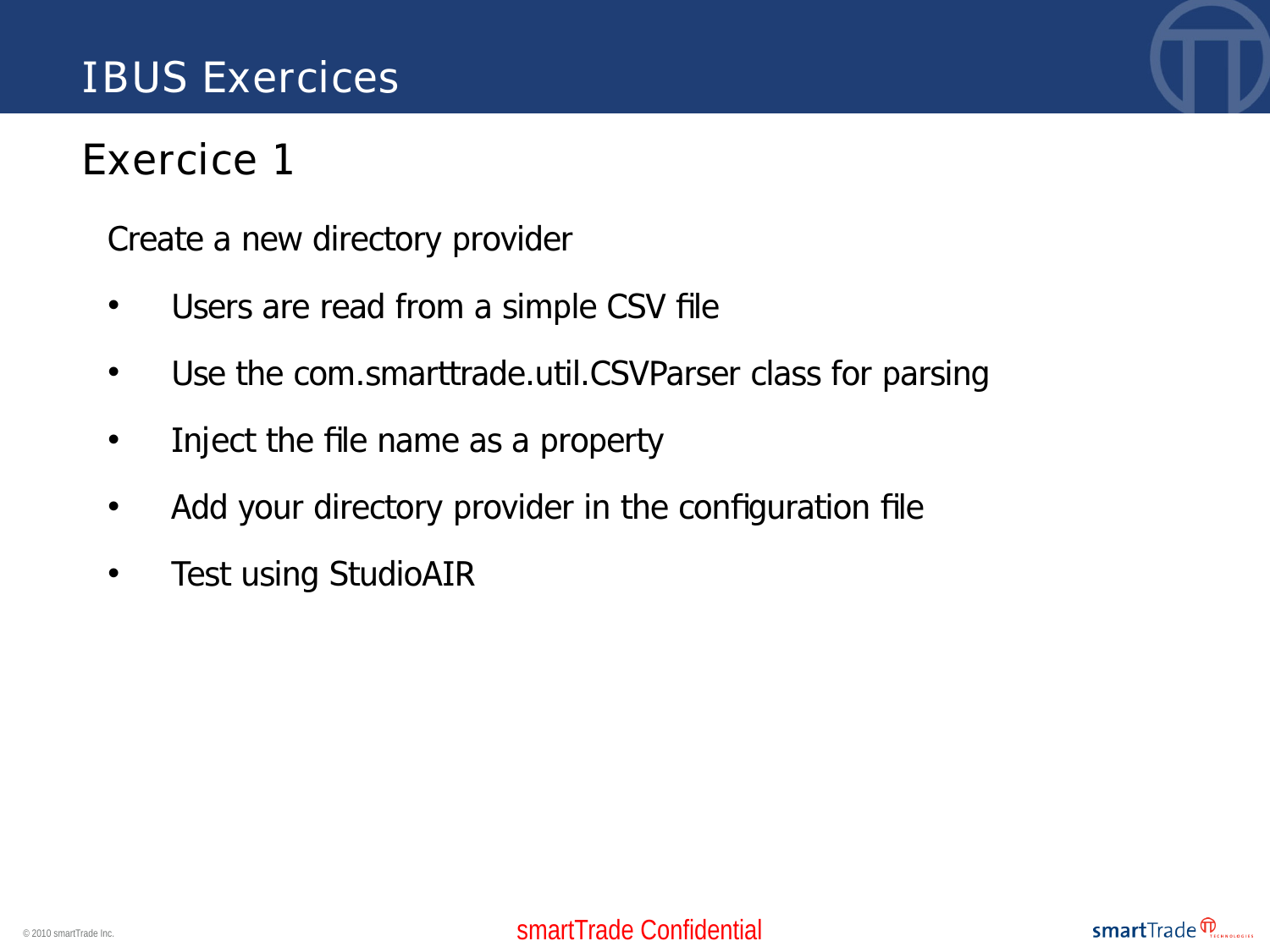

IBUS Exercices
Exercice 1

Create a new directory provider
Users are read from a simple CSV file
Use the com.smarttrade.util.CSVParser class for parsing
Inject the file name as a property
Add your directory provider in the configuration file
Test using StudioAIR